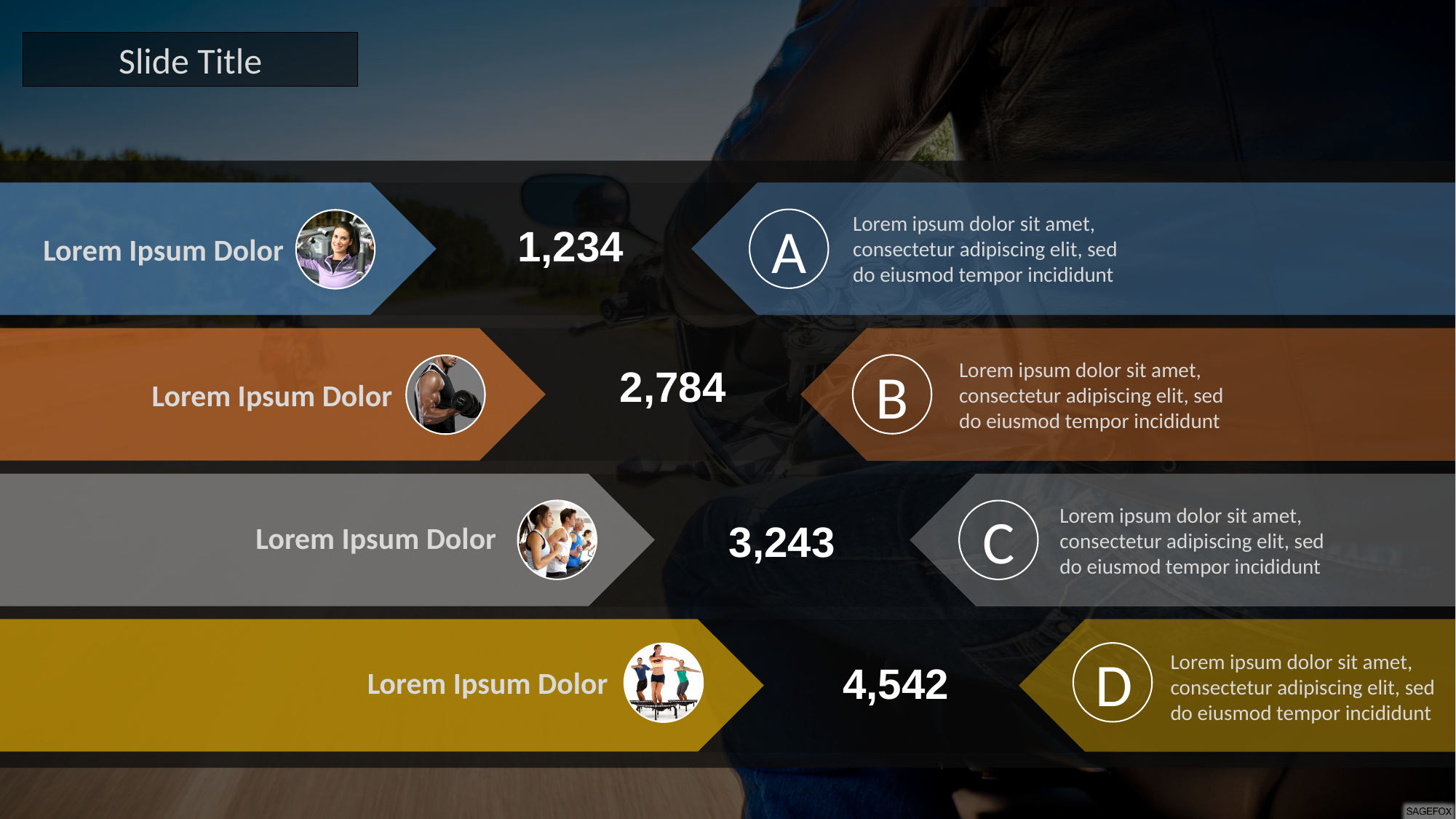

Slide Title

1,234
A

Lorem ipsum dolor sit amet, consectetur adipiscing elit, sed do eiusmod tempor incididunt
Lorem Ipsum Dolor

2,784
B

Lorem ipsum dolor sit amet, consectetur adipiscing elit, sed do eiusmod tempor incididunt
Lorem Ipsum Dolor

3,243

C
Lorem ipsum dolor sit amet, consectetur adipiscing elit, sed do eiusmod tempor incididunt
Lorem Ipsum Dolor

4,542
D

Lorem ipsum dolor sit amet, consectetur adipiscing elit, sed do eiusmod tempor incididunt
Lorem Ipsum Dolor
Free PowerPoint Templates